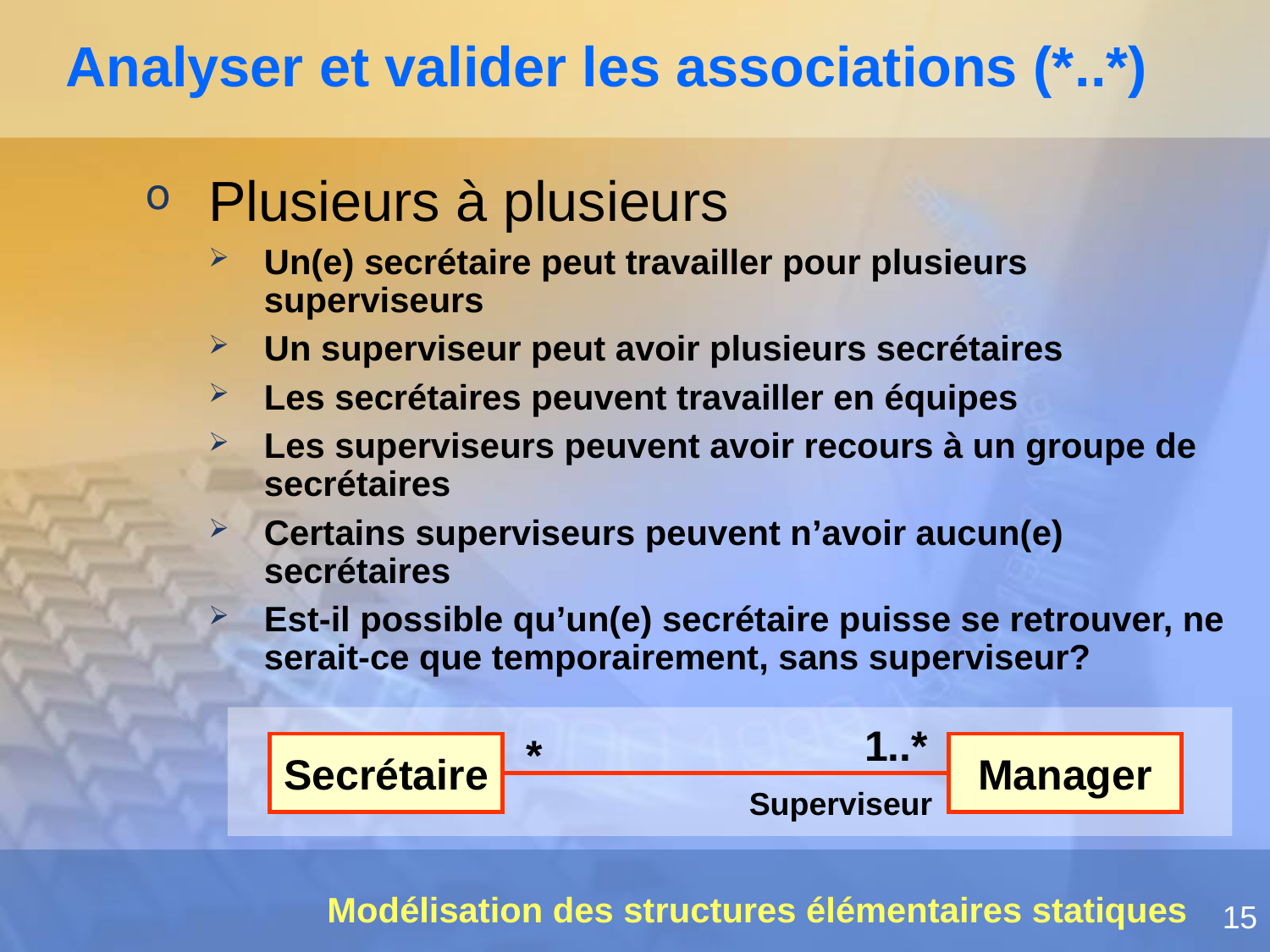

# Analyser et valider les associations (*..*)
Plusieurs à plusieurs
Un(e) secrétaire peut travailler pour plusieurs superviseurs
Un superviseur peut avoir plusieurs secrétaires
Les secrétaires peuvent travailler en équipes
Les superviseurs peuvent avoir recours à un groupe de secrétaires
Certains superviseurs peuvent n’avoir aucun(e) secrétaires
Est-il possible qu’un(e) secrétaire puisse se retrouver, ne serait-ce que temporairement, sans superviseur?

1..*
*
Secrétaire
Manager
Superviseur
Modélisation des structures élémentaires statiques